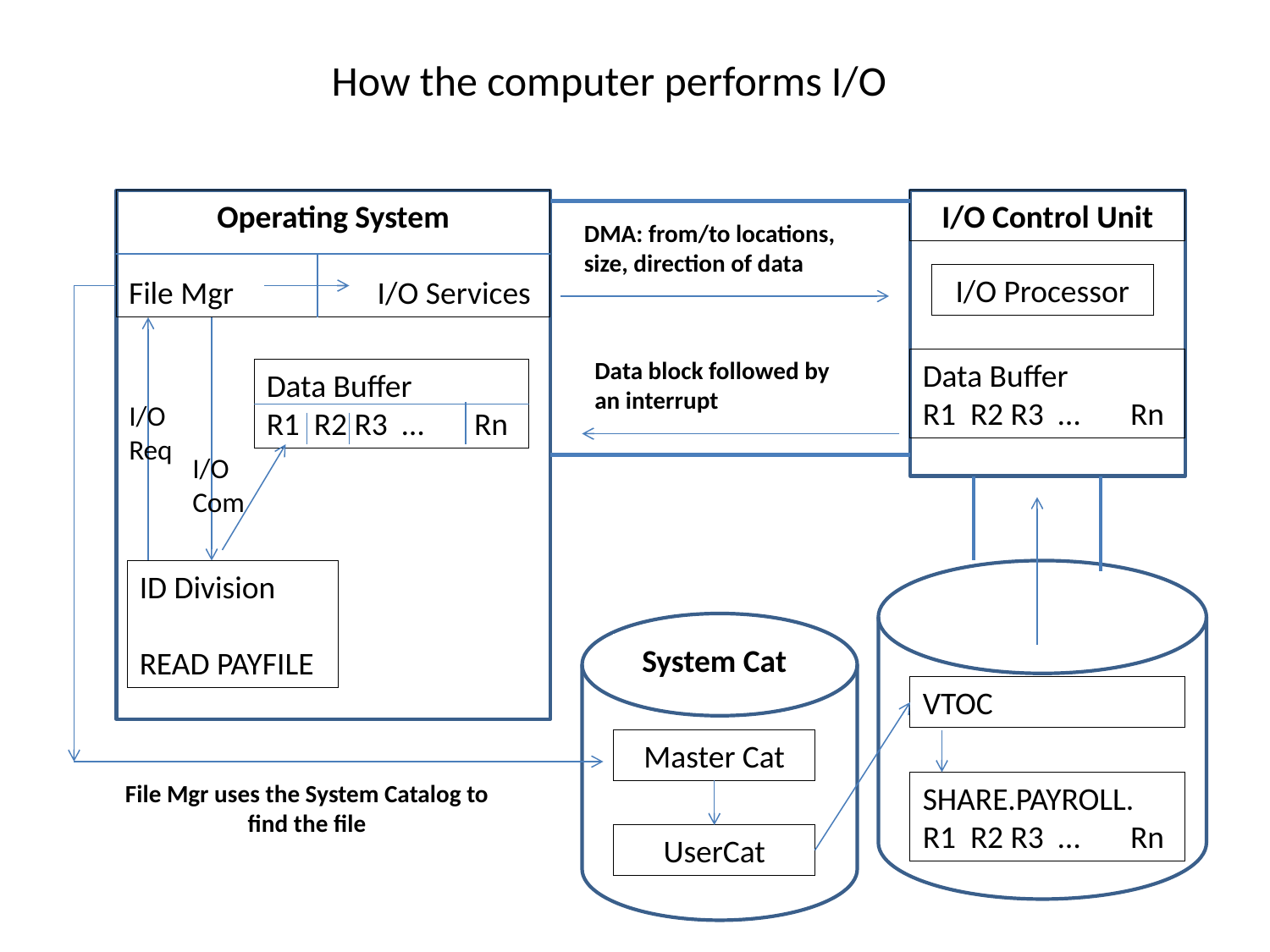

# How the computer performs I/O

Operating System

File Mgr                    I/O Services

I/O Control Unit
DMA: from/to locations, size, direction of data
I/O Processor
Data block followed by an interrupt
Data Buffer
R1  R2 R3  …       Rn
Data Buffer
R1  R2 R3  …       Rn
I/O Req
I/O Com
ID Division

READ PAYFILE

System Cat
VTOC
Master Cat
File Mgr uses the System Catalog to find the file
SHARE.PAYROLL.
R1  R2 R3  …       Rn
UserCat